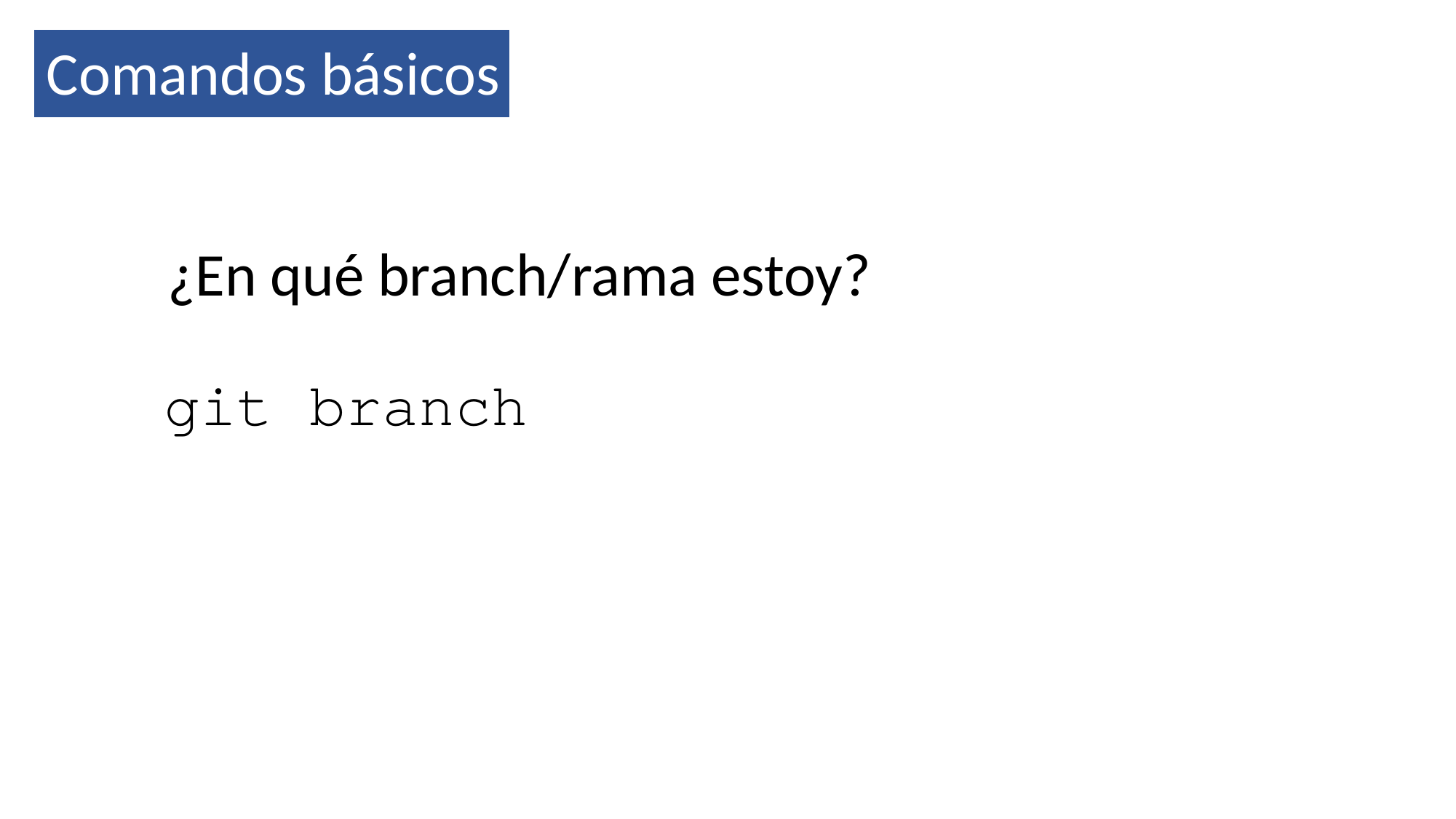

Comandos básicos
¿En qué branch/rama estoy?
git branch